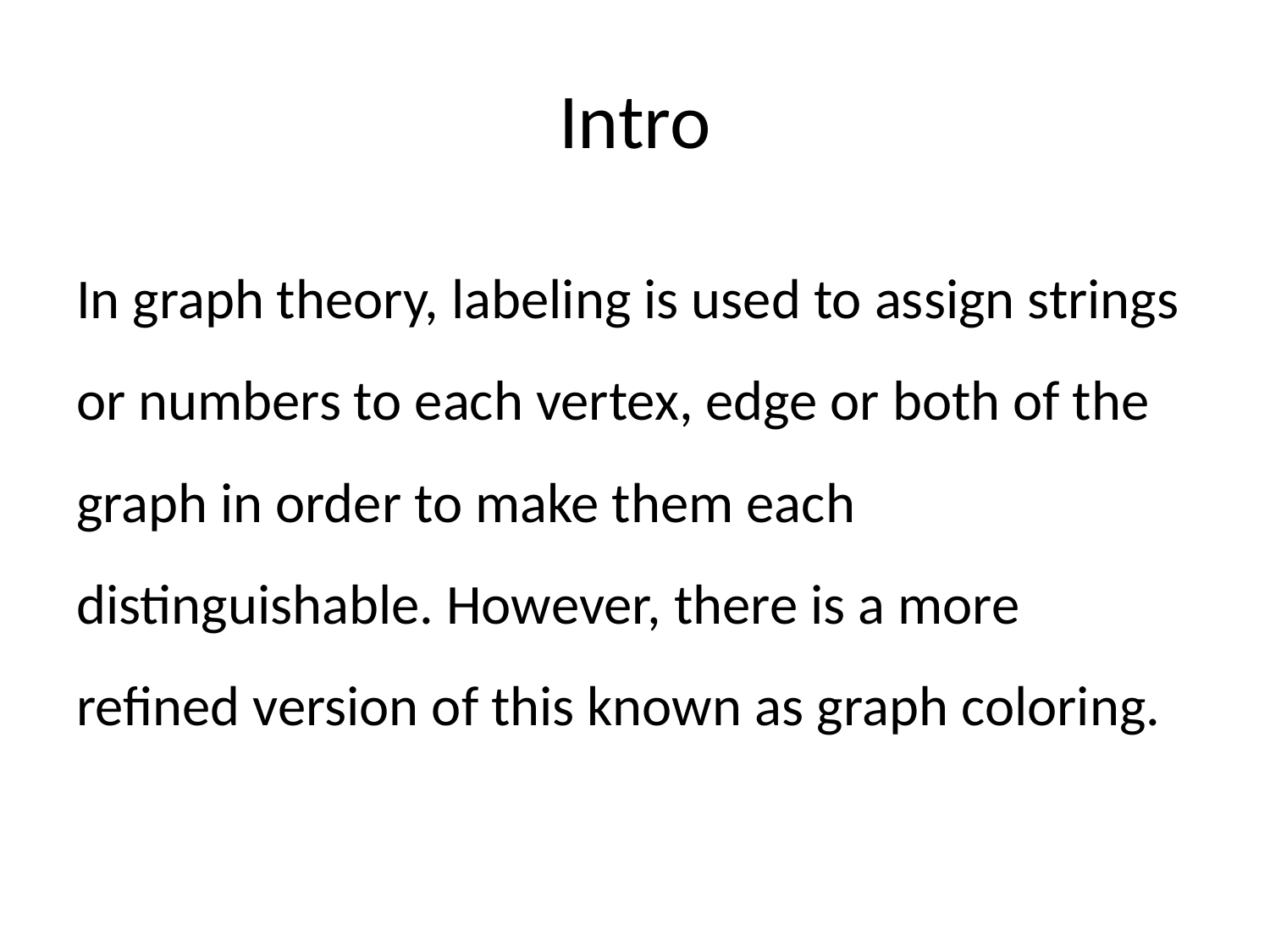

# Intro
In graph theory, labeling is used to assign strings or numbers to each vertex, edge or both of the graph in order to make them each distinguishable. However, there is a more refined version of this known as graph coloring.